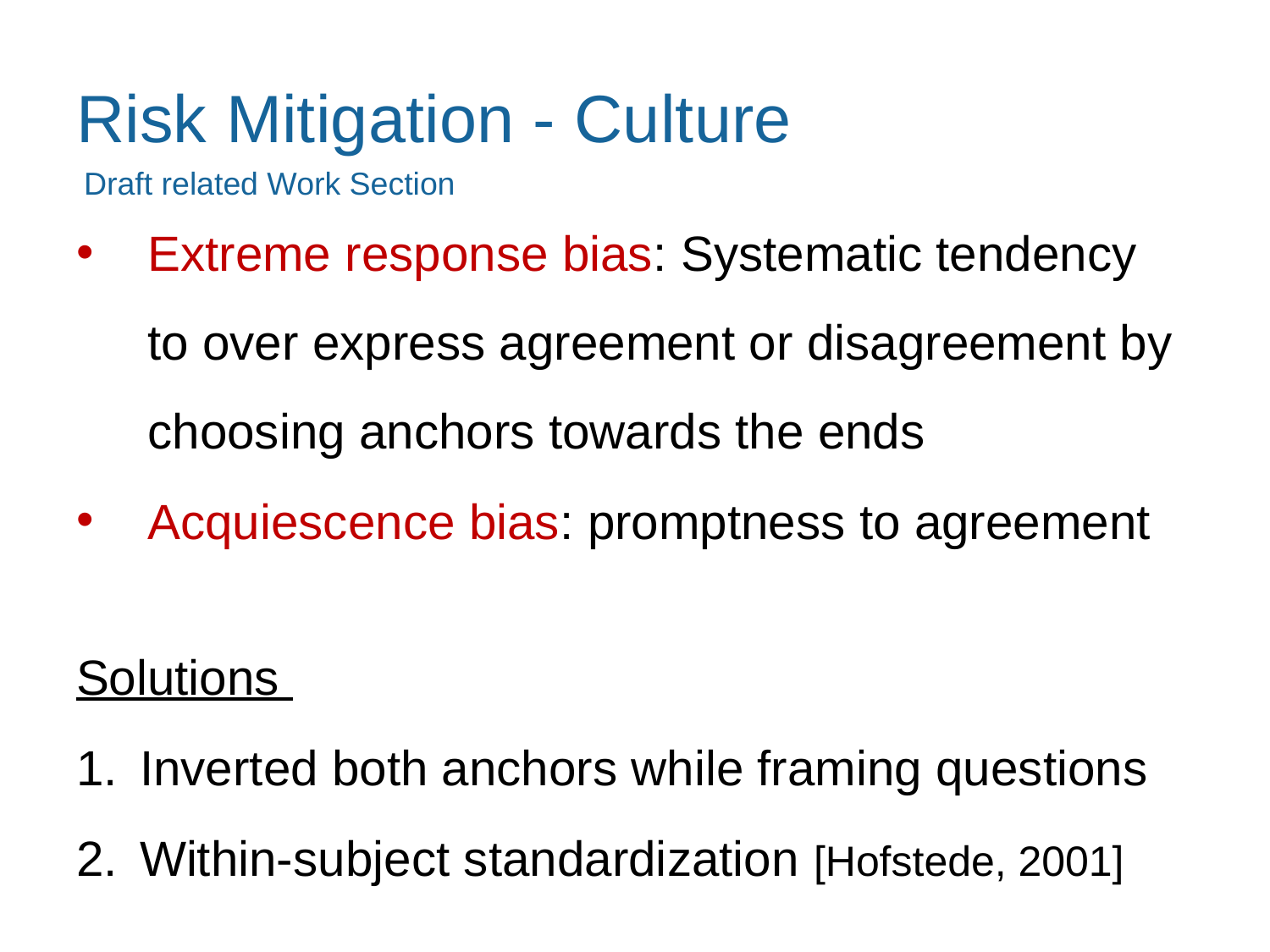

# Risk Mitigation - Culture
Draft related Work Section
Extreme response bias: Systematic tendency to over express agreement or disagreement by choosing anchors towards the ends
Acquiescence bias: promptness to agreement

Solutions
Inverted both anchors while framing questions
Within-subject standardization [Hofstede, 2001]